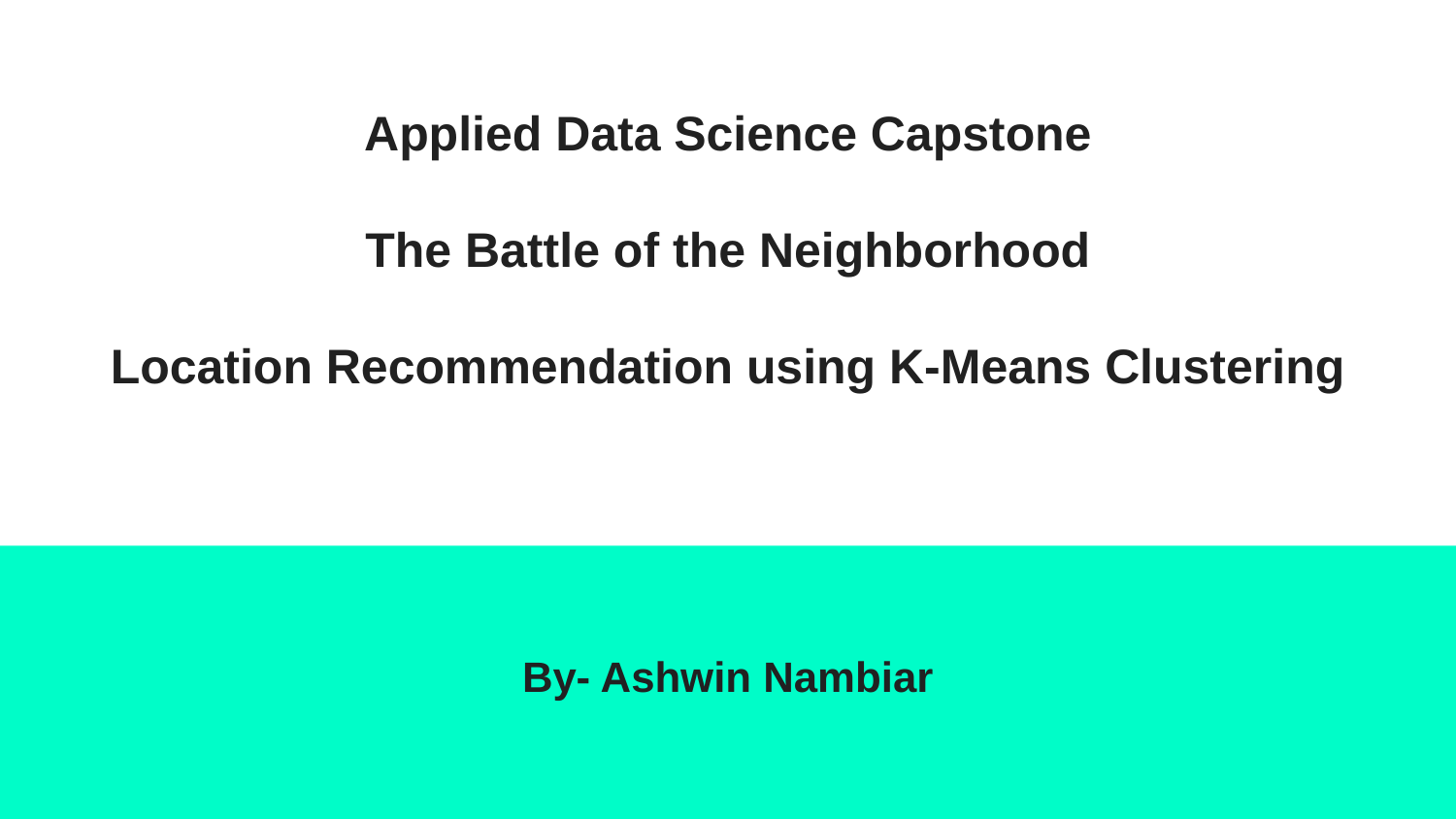

# Applied Data Science Capstone

The Battle of the Neighborhood

Location Recommendation using K-Means Clustering

By- Ashwin Nambiar